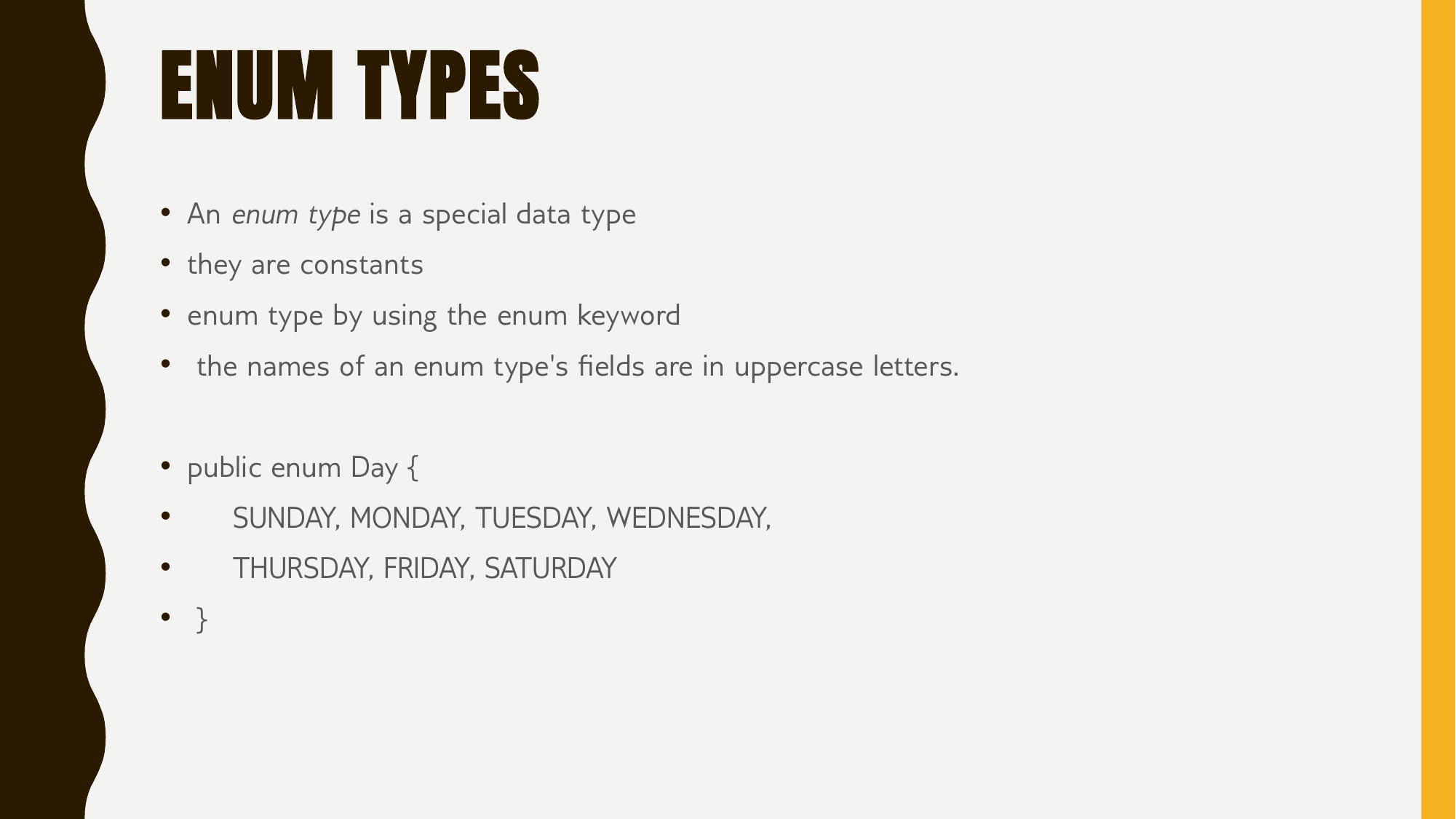

# Enum Types
An enum type is a special data type
they are constants
enum type by using the enum keyword
 the names of an enum type's fields are in uppercase letters.

public enum Day {
     SUNDAY, MONDAY, TUESDAY, WEDNESDAY,
     THURSDAY, FRIDAY, SATURDAY
 }